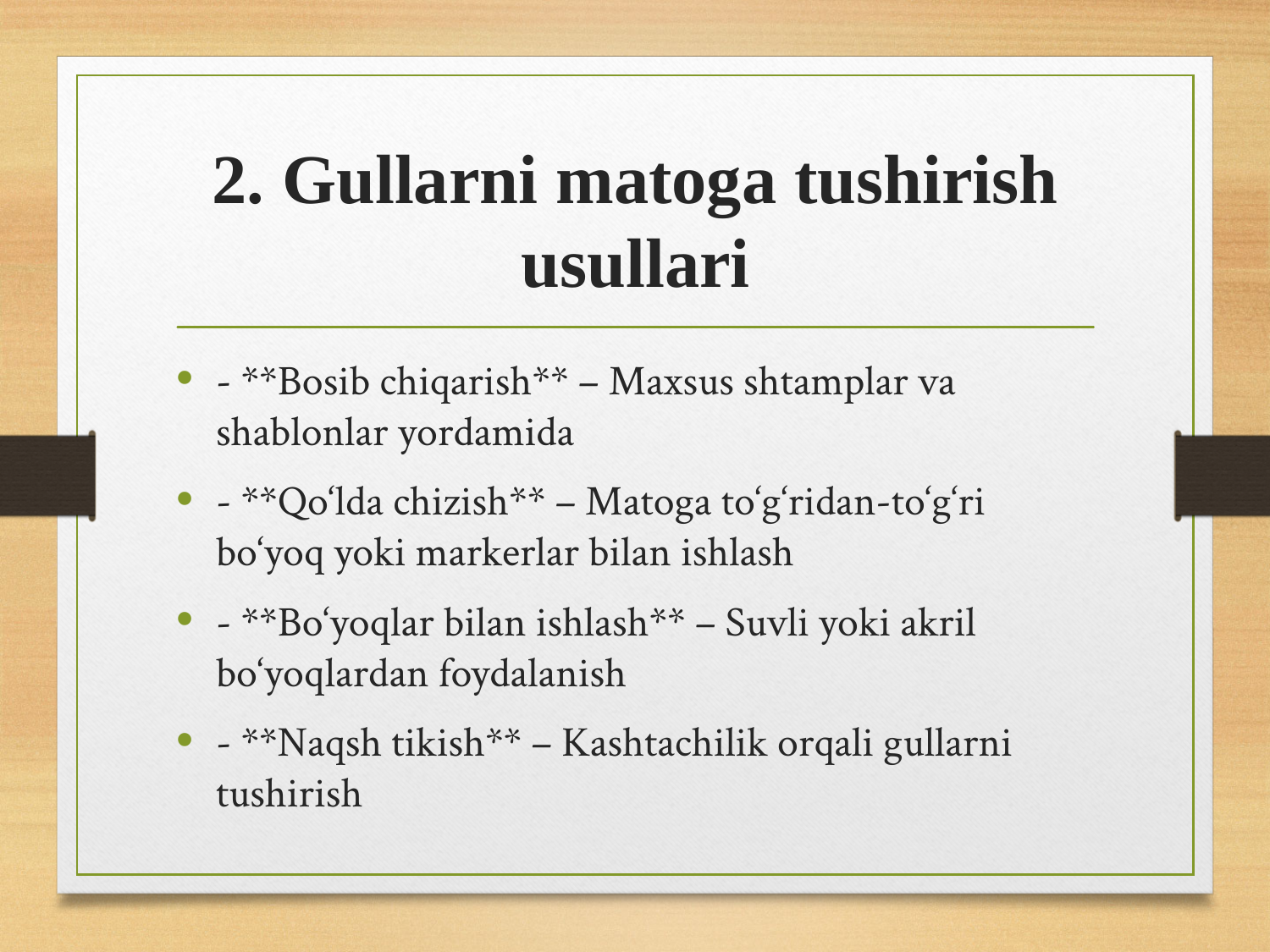

# 2. Gullarni matoga tushirish usullari
- **Bosib chiqarish** – Maxsus shtamplar va shablonlar yordamida
- **Qo‘lda chizish** – Matoga to‘g‘ridan-to‘g‘ri bo‘yoq yoki markerlar bilan ishlash
- **Bo‘yoqlar bilan ishlash** – Suvli yoki akril bo‘yoqlardan foydalanish
- **Naqsh tikish** – Kashtachilik orqali gullarni tushirish